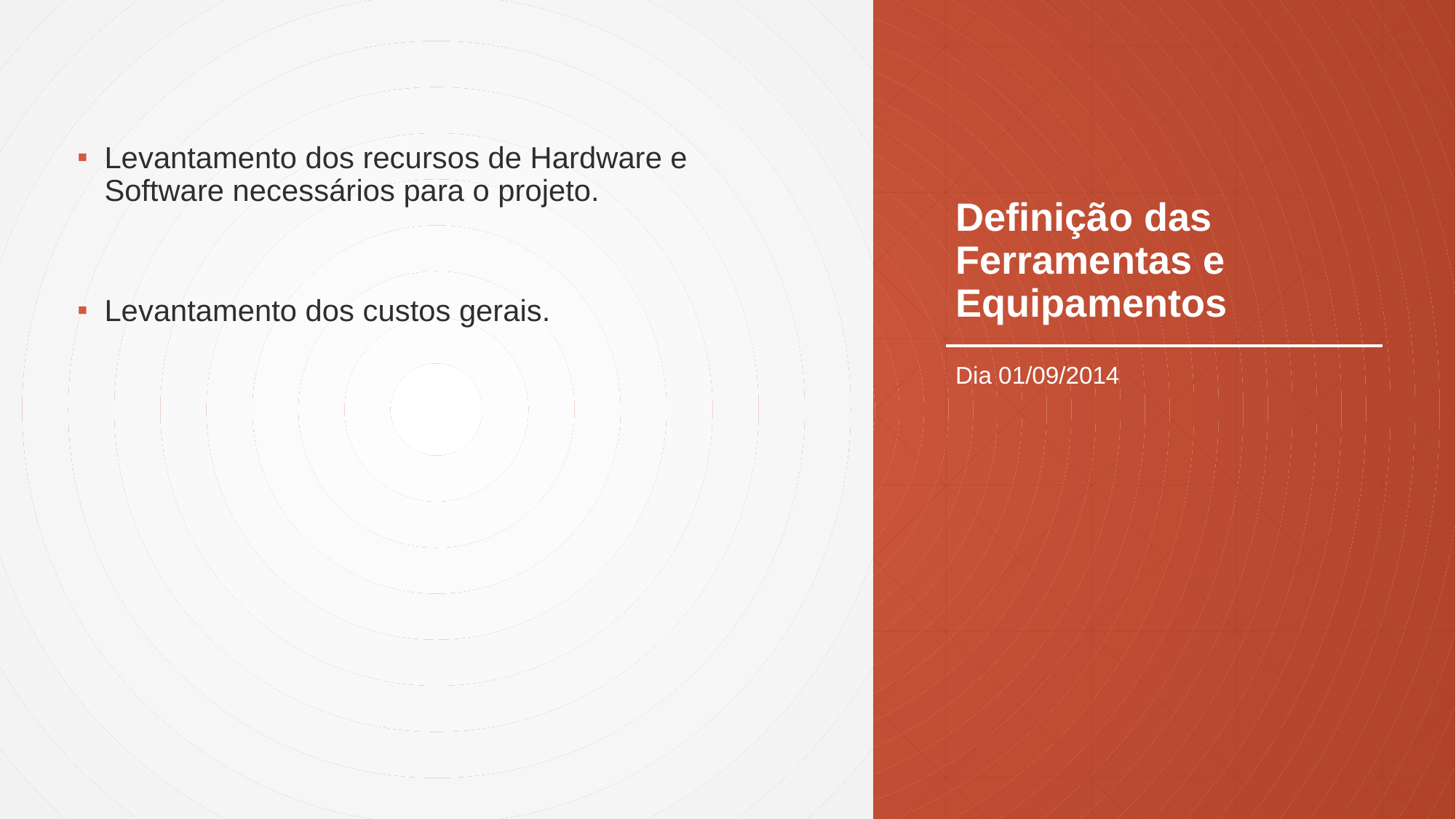

# Definição das Ferramentas e Equipamentos
Levantamento dos recursos de Hardware e Software necessários para o projeto.

Levantamento dos custos gerais.
Dia 01/09/2014